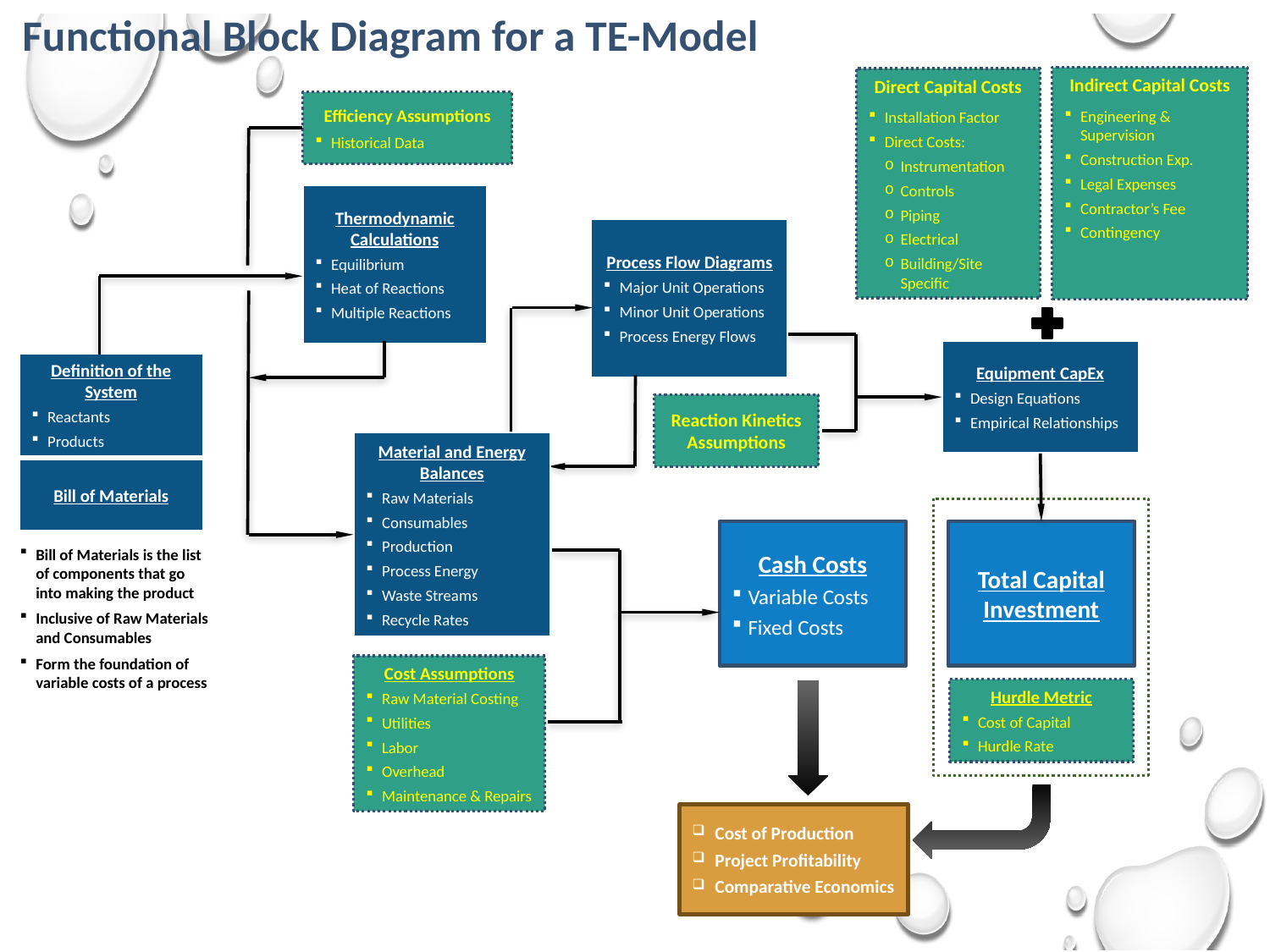

# Functional Block Diagram for a TE-Model
Direct Capital Costs
Installation Factor
Direct Costs:
Instrumentation
Controls
Piping
Electrical
Building/Site Specific
Indirect Capital Costs
Engineering & Supervision
Construction Exp.
Legal Expenses
Contractor’s Fee
Contingency
Efficiency Assumptions
Historical Data
Material and Energy Balances
Raw Materials
Consumables
Production
Process Energy
Waste Streams
Recycle Rates
Thermodynamic Calculations
Equilibrium
Heat of Reactions
Multiple Reactions
Process Flow Diagrams
Major Unit Operations
Minor Unit Operations
Process Energy Flows

Total Capital Investment
Equipment CapEx
Design Equations
Empirical Relationships
Reaction Kinetics Assumptions
Definition of the System
Reactants
Products
Bill of Materials

Hurdle Metric
Cost of Capital
Hurdle Rate
Cash Costs
Variable Costs
Fixed Costs
Bill of Materials is the list of components that go into making the product
Inclusive of Raw Materials and Consumables
Form the foundation of variable costs of a process
Cost Assumptions
Raw Material Costing
Utilities
Labor
Overhead
Maintenance & Repairs

Cost of Production
Project Profitability
Comparative Economics